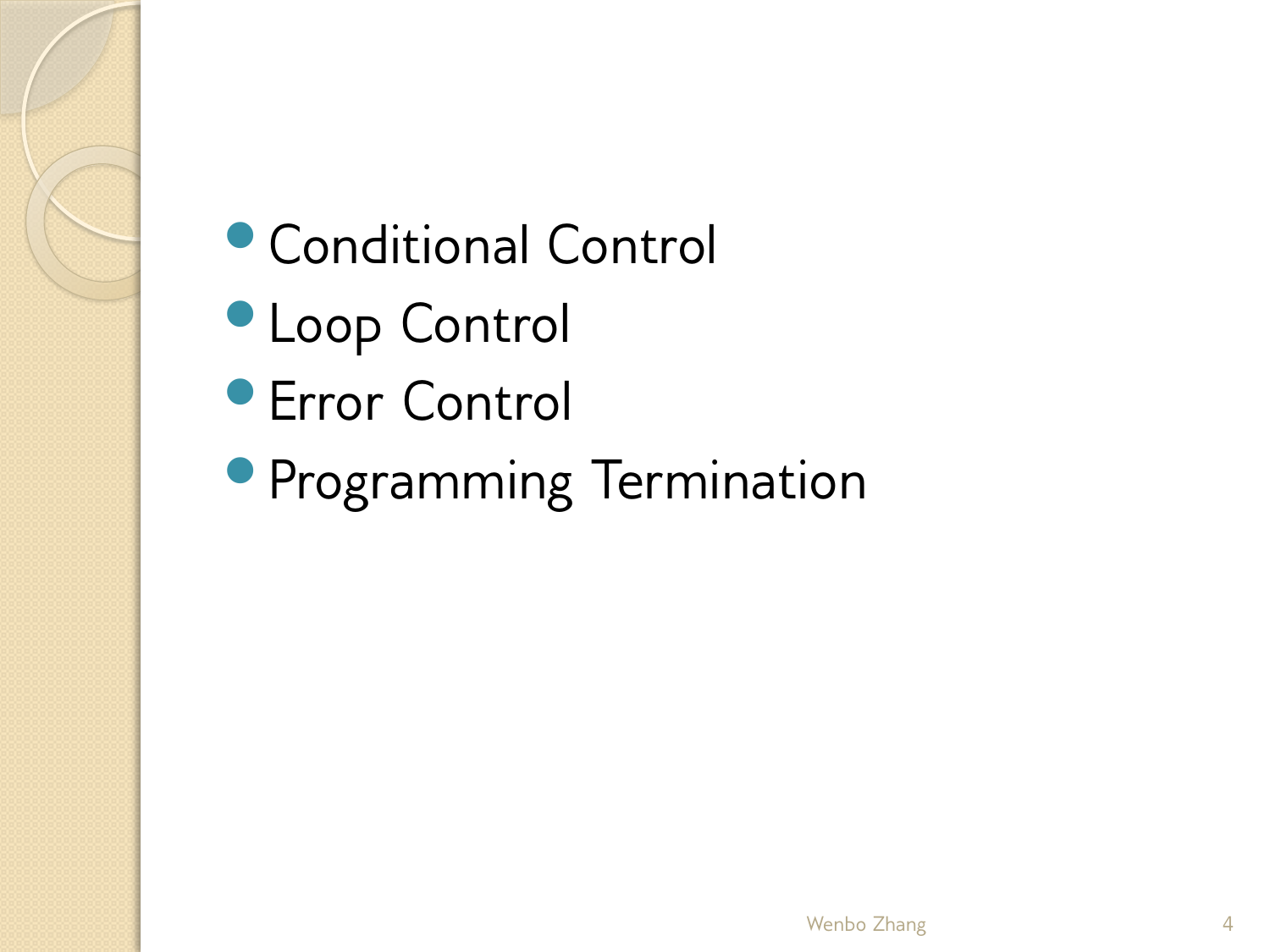

#
Conditional Control
Loop Control
Error Control
Programming Termination
Wenbo Zhang
4